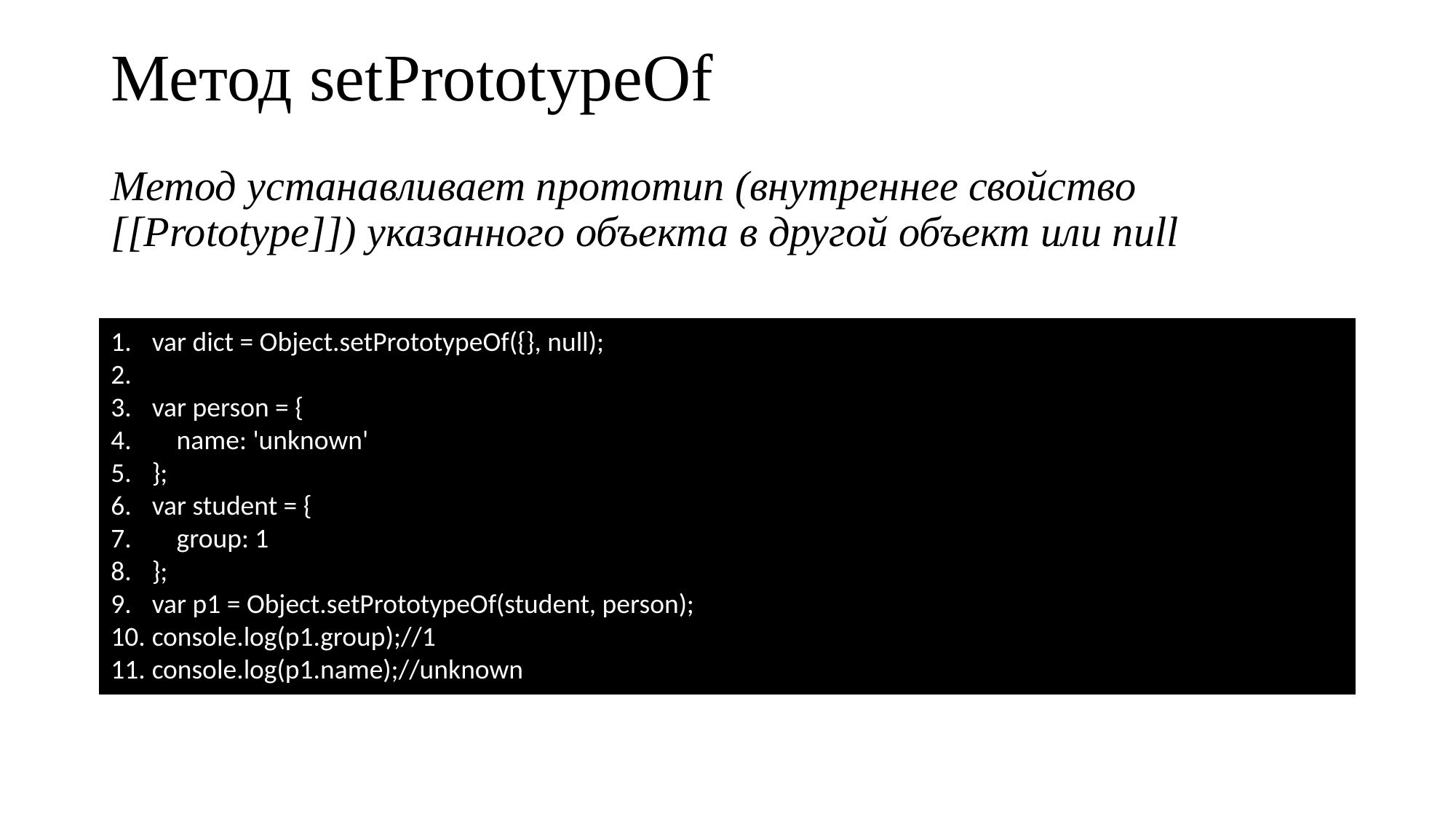

# Метод setPrototypeOf
Метод устанавливает прототип (внутреннее свойство [[Prototype]]) указанного объекта в другой объект или null

var dict = Object.setPrototypeOf({}, null);

var person = {
    name: 'unknown'
};
var student = {
    group: 1
};
var p1 = Object.setPrototypeOf(student, person);
console.log(p1.group);//1
console.log(p1.name);//unknown